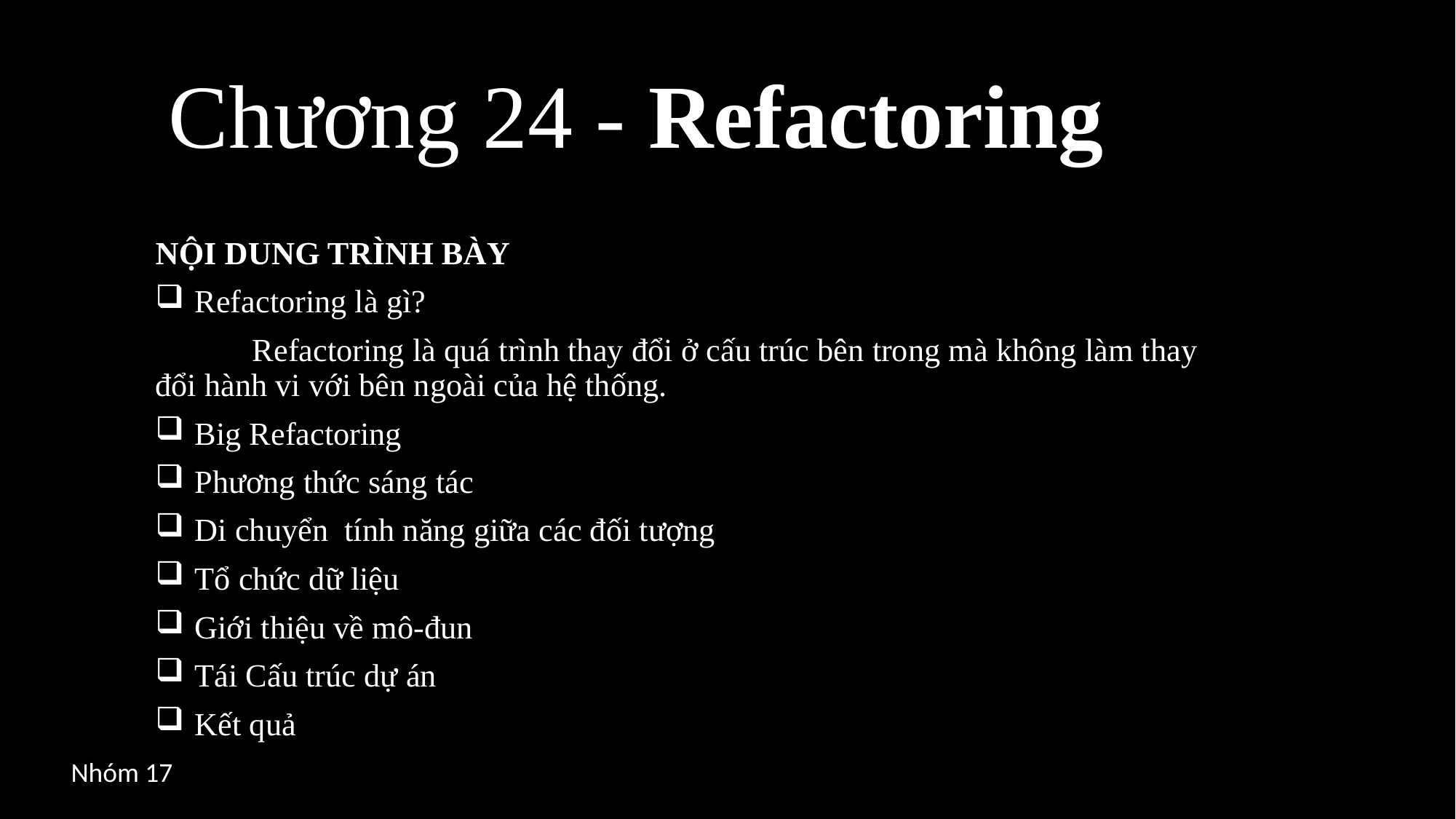

# Chương 24 - Refactoring
NỘI DUNG TRÌNH BÀY
Refactoring là gì?
	Refactoring là quá trình thay đổi ở cấu trúc bên trong mà không làm thay đổi hành vi với bên ngoài của hệ thống.
Big Refactoring
Phương thức sáng tác
Di chuyển  tính năng giữa các đối tượng
Tổ chức dữ liệu
Giới thiệu về mô-đun
Tái Cấu trúc dự án
Kết quả

Nhóm 17